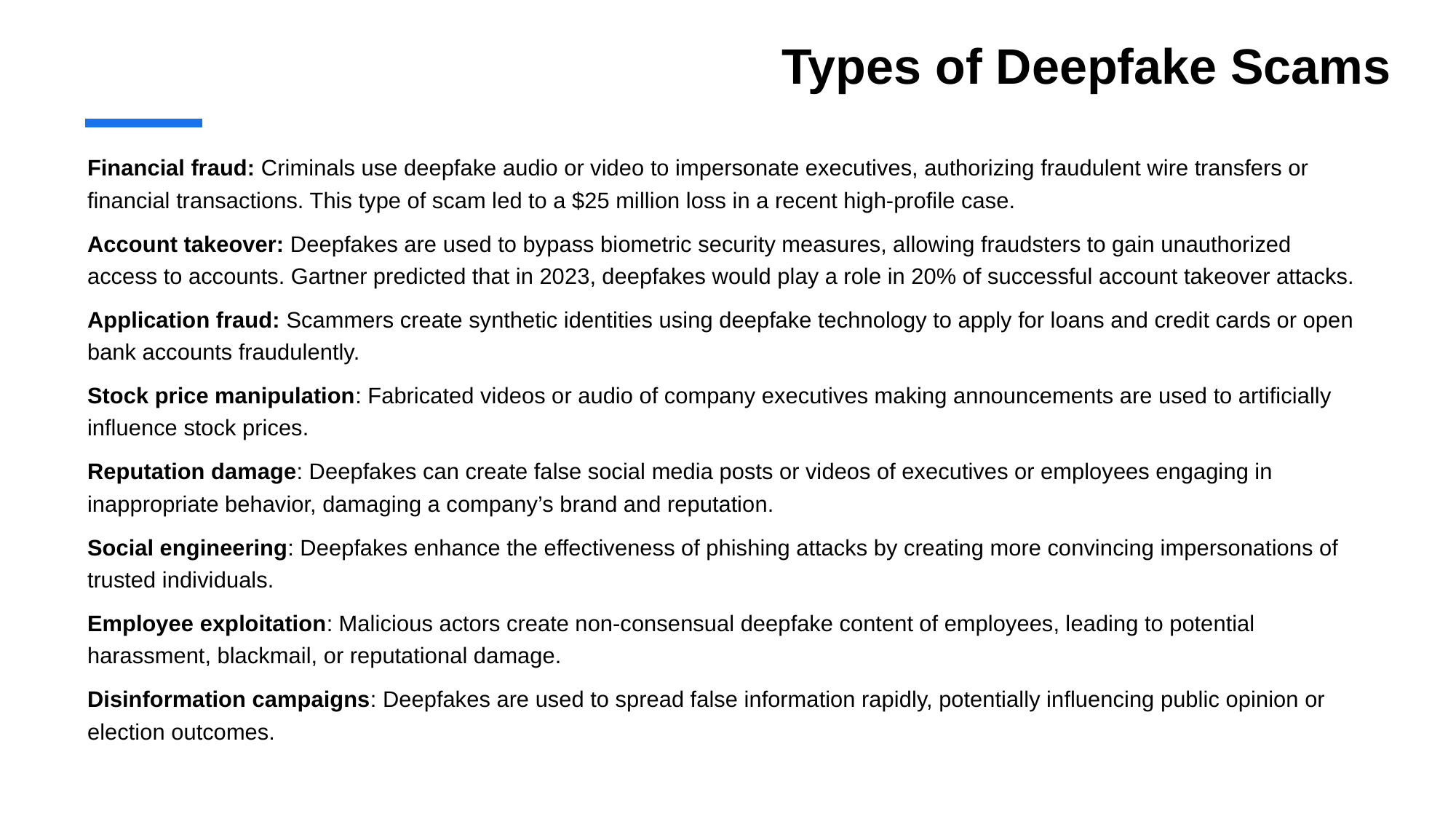

# Types of Deepfake Scams
Financial fraud: Criminals use deepfake audio or video to impersonate executives, authorizing fraudulent wire transfers or financial transactions. This type of scam led to a $25 million loss in a recent high-profile case.
Account takeover: Deepfakes are used to bypass biometric security measures, allowing fraudsters to gain unauthorized access to accounts. Gartner predicted that in 2023, deepfakes would play a role in 20% of successful account takeover attacks.
Application fraud: Scammers create synthetic identities using deepfake technology to apply for loans and credit cards or open bank accounts fraudulently.
Stock price manipulation: Fabricated videos or audio of company executives making announcements are used to artificially influence stock prices.
Reputation damage: Deepfakes can create false social media posts or videos of executives or employees engaging in inappropriate behavior, damaging a company’s brand and reputation.
Social engineering: Deepfakes enhance the effectiveness of phishing attacks by creating more convincing impersonations of trusted individuals.
Employee exploitation: Malicious actors create non-consensual deepfake content of employees, leading to potential harassment, blackmail, or reputational damage.
Disinformation campaigns: Deepfakes are used to spread false information rapidly, potentially influencing public opinion or election outcomes.